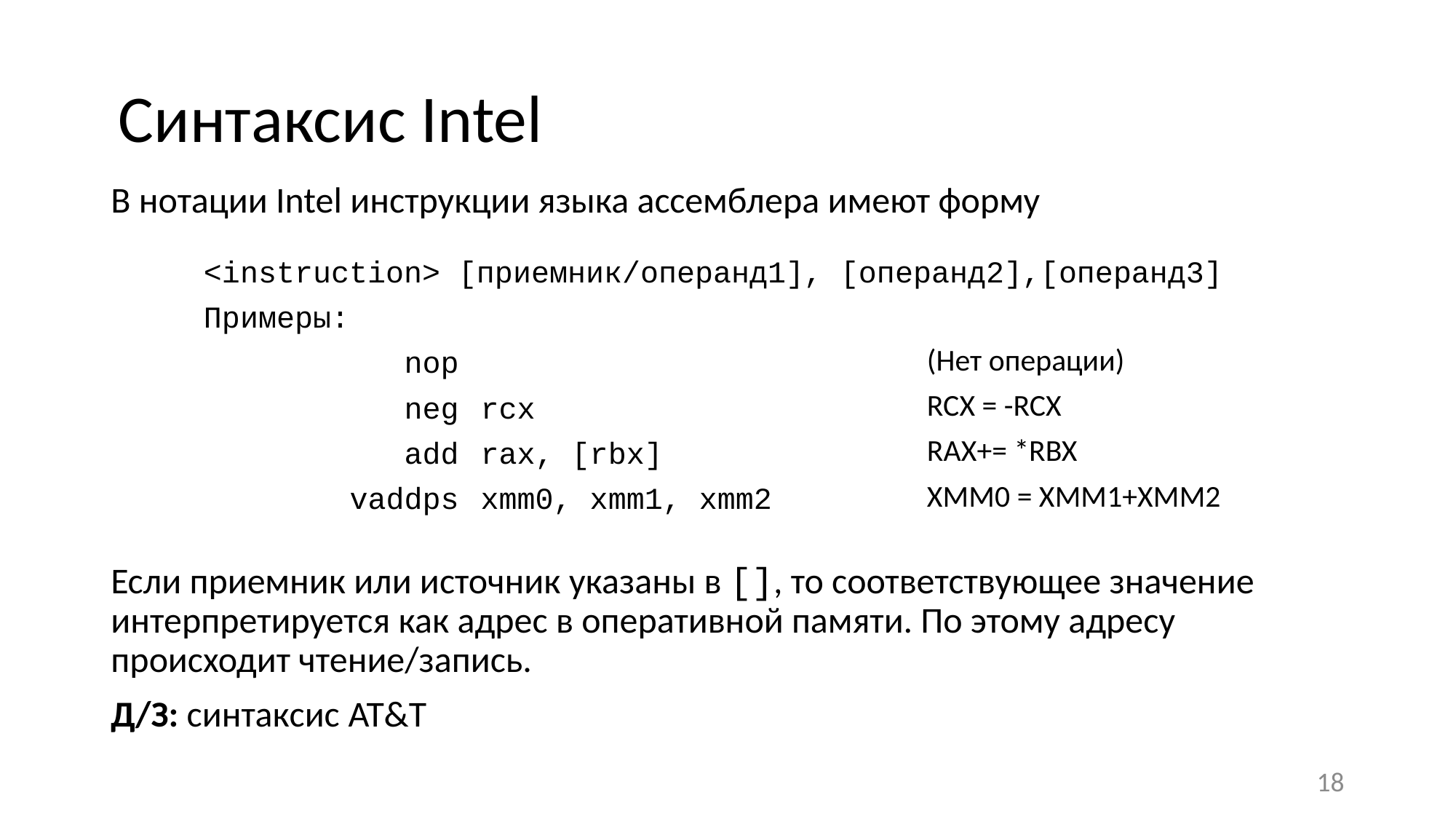

# Синтаксис Intel
В нотации Intel инструкции языка ассемблера имеют форму

Если приемник или источник указаны в [], то соответствующее значение интерпретируется как адрес в оперативной памяти. По этому адресу происходит чтение/запись.
Д/З: синтаксис AT&T

| <instruction> [приемник/операнд1], [операнд2],[операнд3] | [приемник], [src],[src2] |  |
| --- | --- | --- |
| Примеры: |  |  |
| nop |  | (Нет операции) |
| neg | rcx | RCX = -RCX |
| add | rax, [rbx] | RAX+= \*RBX |
| vaddps | xmm0, xmm1, xmm2 | XMM0 = XMM1+XMM2 |
18